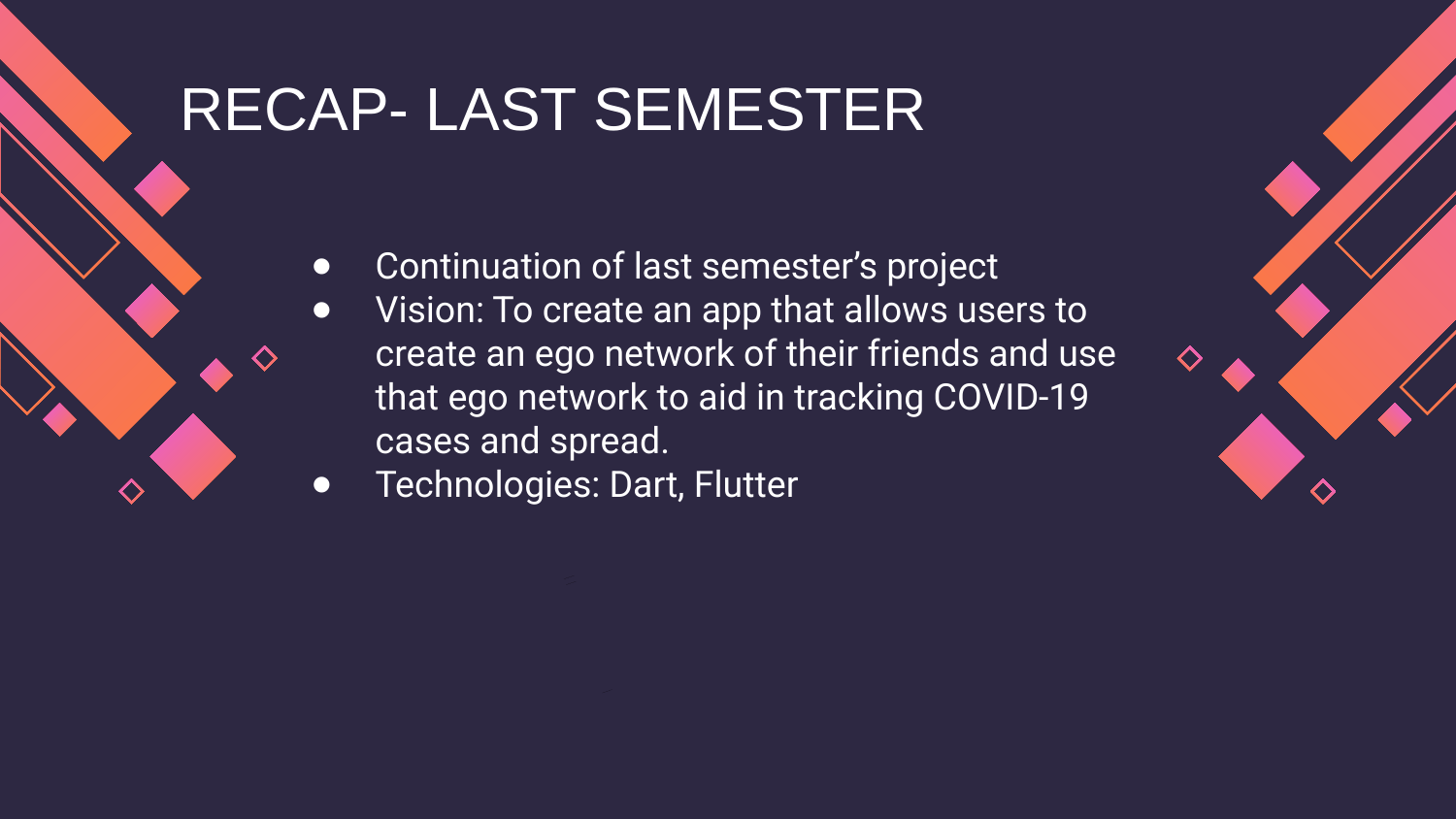

# RECAP- LAST SEMESTER
Continuation of last semester’s project
Vision: To create an app that allows users to create an ego network of their friends and use that ego network to aid in tracking COVID-19 cases and spread.
Technologies: Dart, Flutter